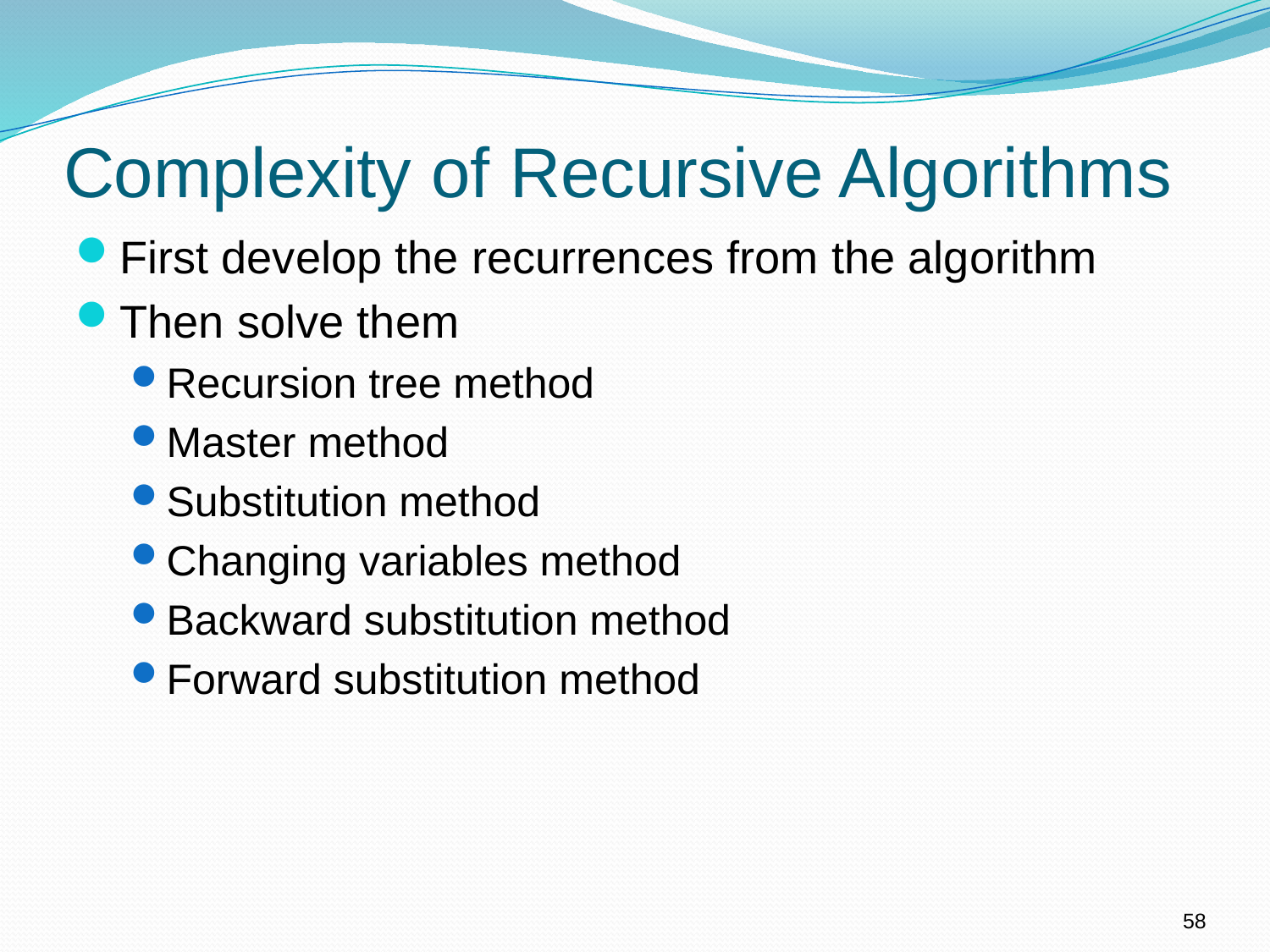

# Complexity of Recursive Algorithms
First develop the recurrences from the algorithm
Then solve them
Recursion tree method
Master method
Substitution method
Changing variables method
Backward substitution method
Forward substitution method

58